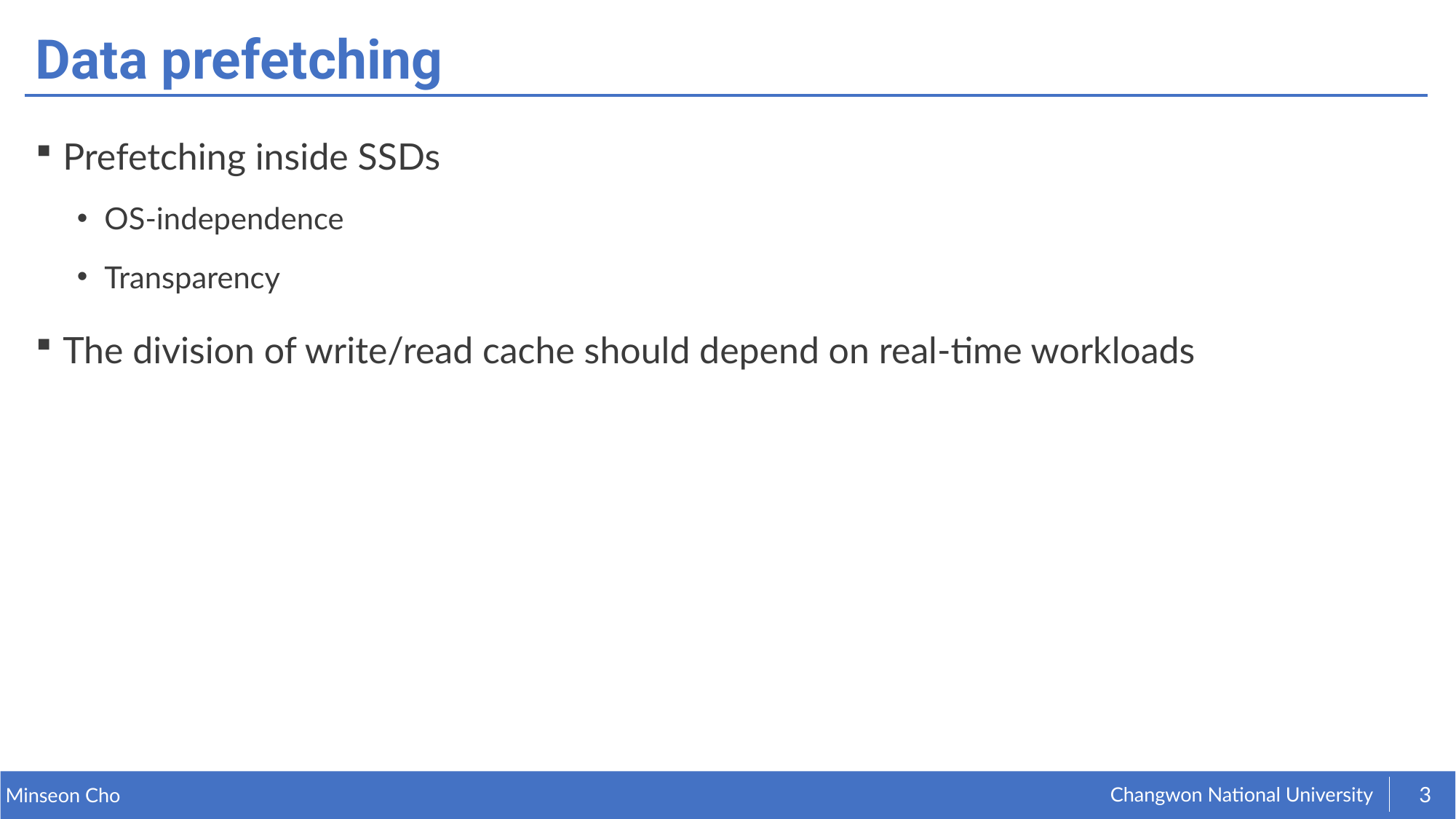

# Data prefetching
Prefetching inside SSDs
OS-independence
Transparency
The division of write/read cache should depend on real-time workloads

3